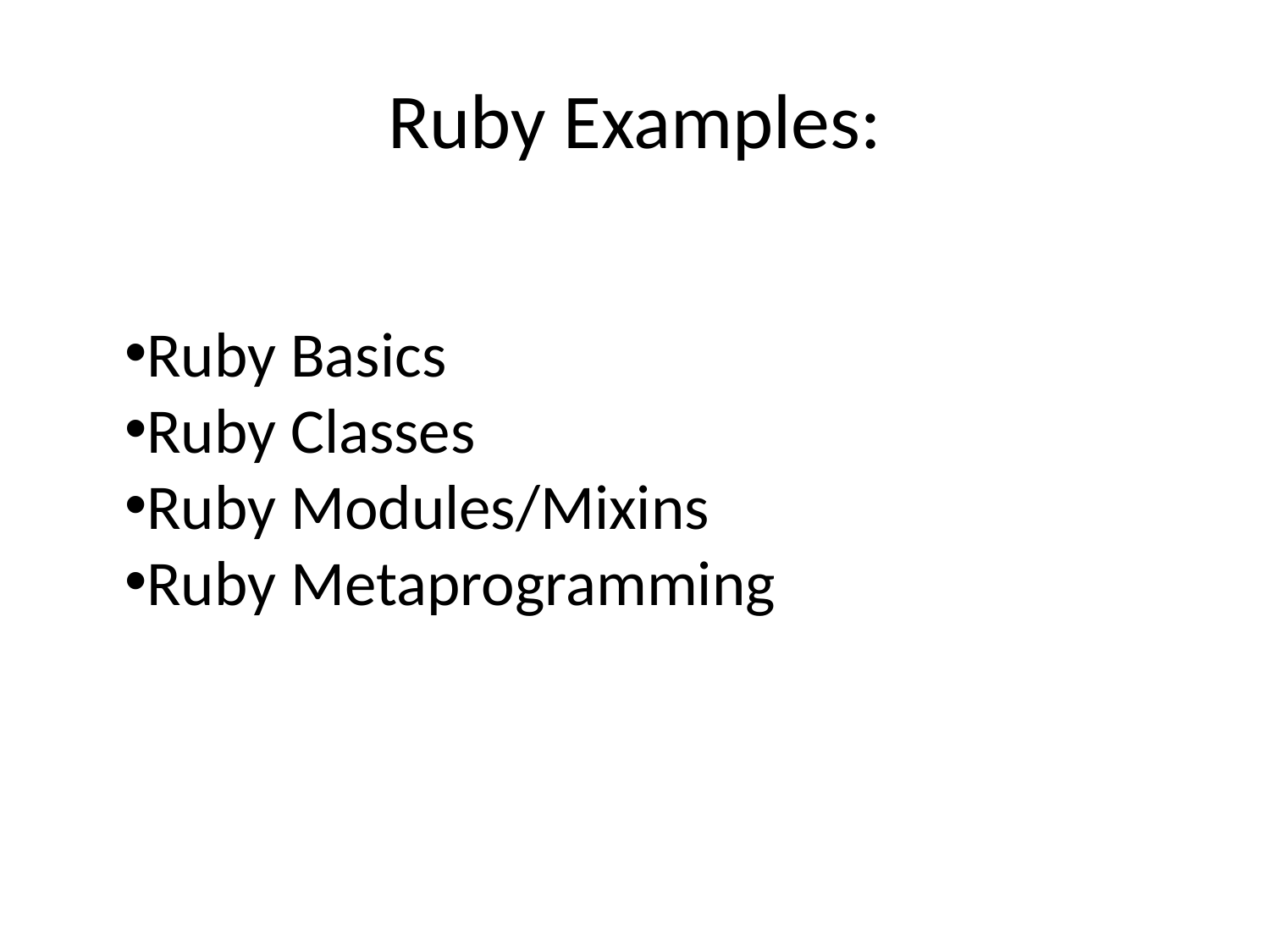

# Ruby Examples:
Ruby Basics
Ruby Classes
Ruby Modules/Mixins
Ruby Metaprogramming